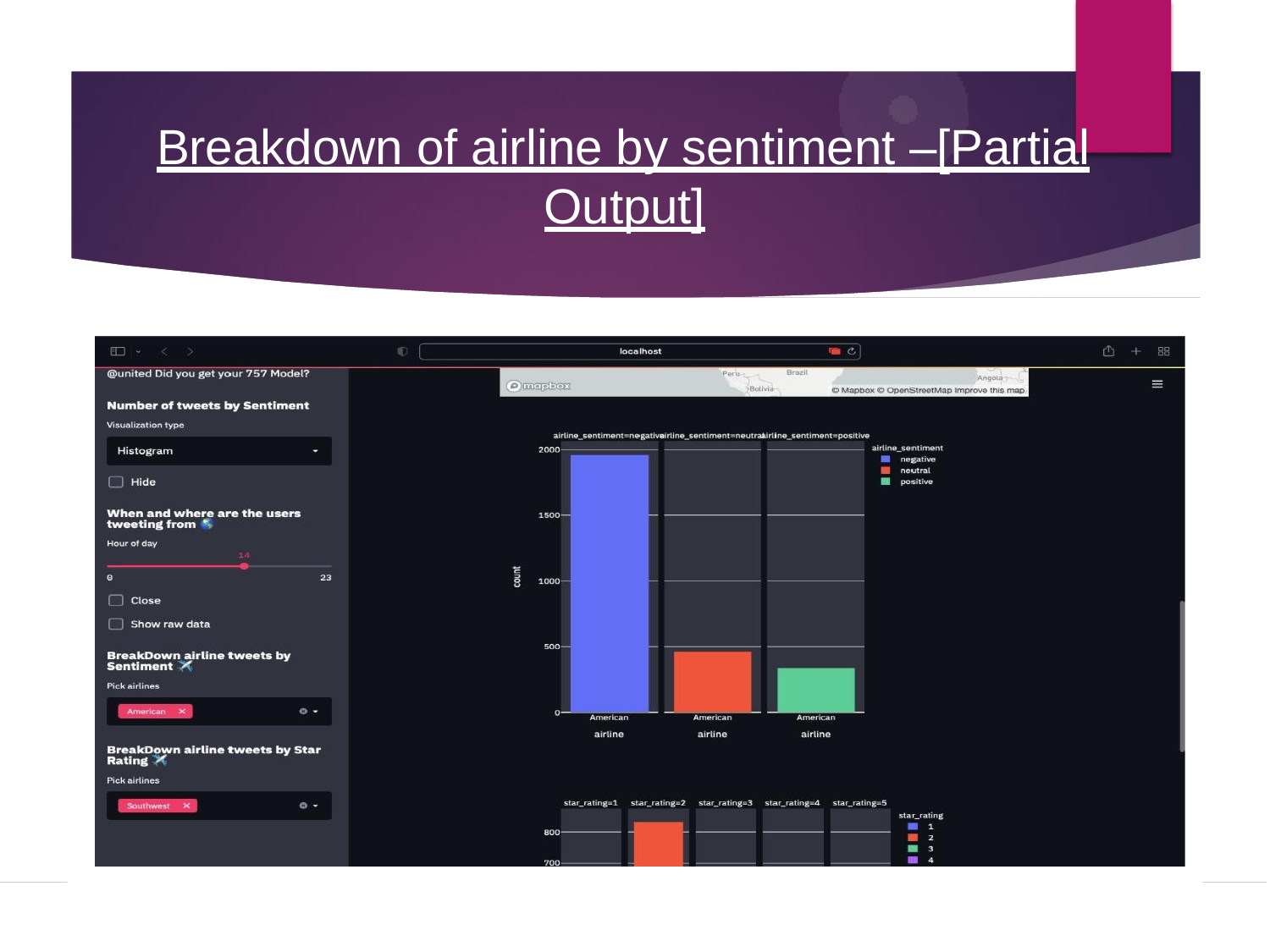

# Breakdown of airline by sentiment –[Partial
Output]